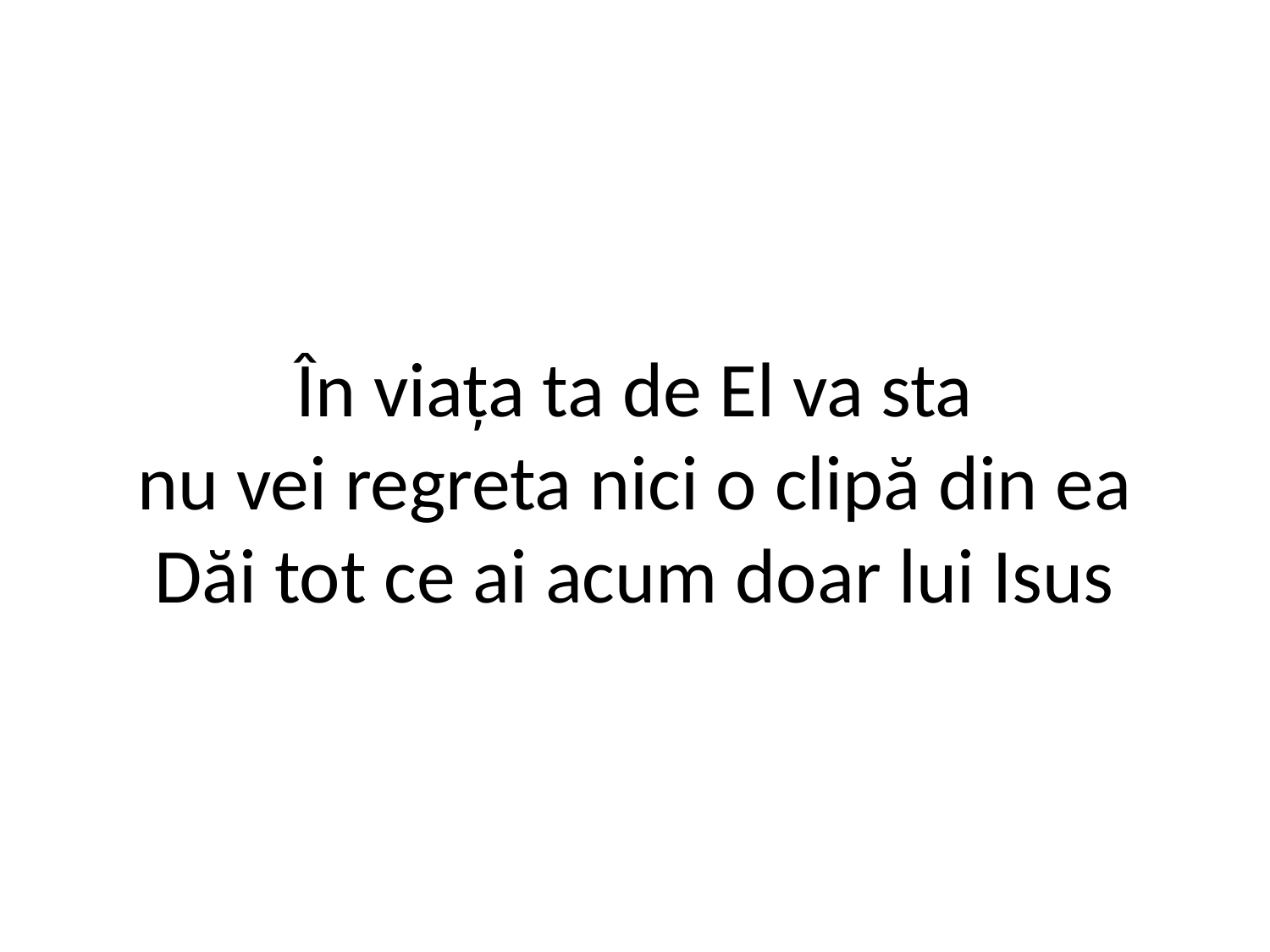

# În viaţa ta de El va sta nu vei regreta nici o clipă din ea Dăi tot ce ai acum doar lui Isus